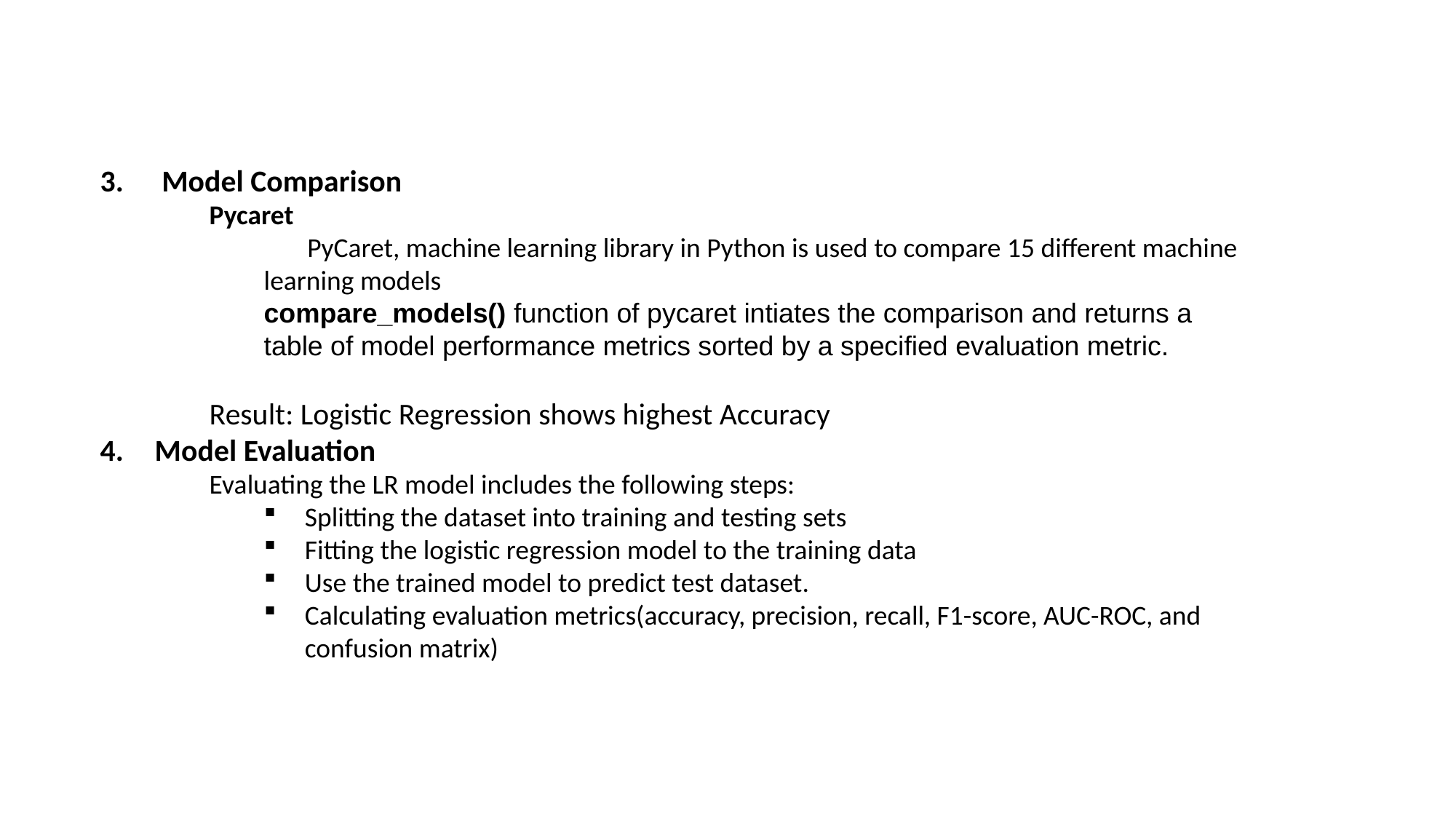

Model Comparison
Pycaret
       PyCaret, machine learning library in Python is used to compare 15 different machine learning models
compare_models() function of pycaret intiates the comparison and returns a table of model performance metrics sorted by a specified evaluation metric.

Result: Logistic Regression shows highest Accuracy
Model Evaluation
Evaluating the LR model includes the following steps:
Splitting the dataset into training and testing sets
Fitting the logistic regression model to the training data
Use the trained model to predict test dataset.
Calculating evaluation metrics(accuracy, precision, recall, F1-score, AUC-ROC, and confusion matrix)